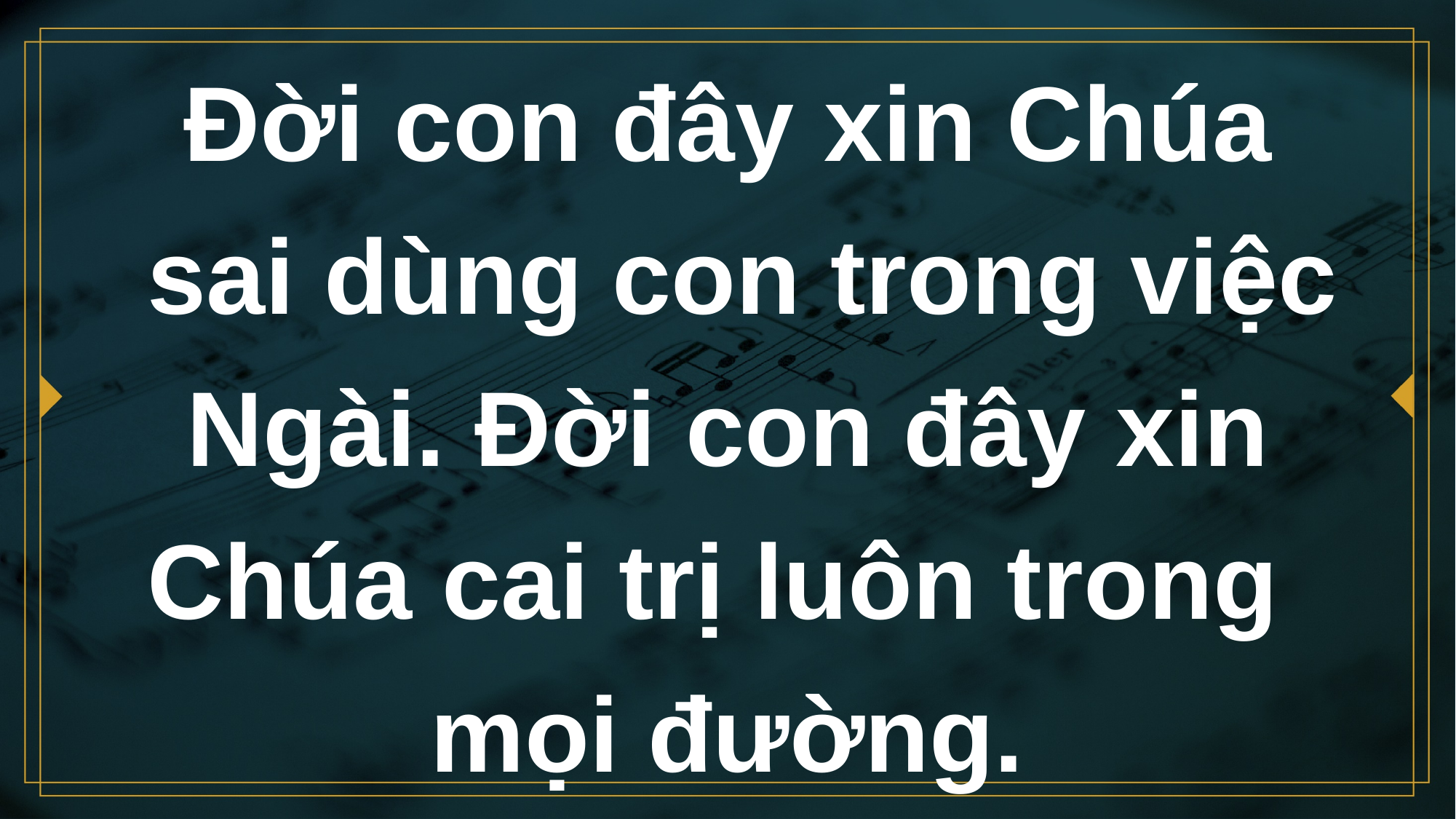

# Ðời con đây xin Chúa sai dùng con trong việc Ngài. Ðời con đây xin Chúa cai trị luôn trong mọi đường.